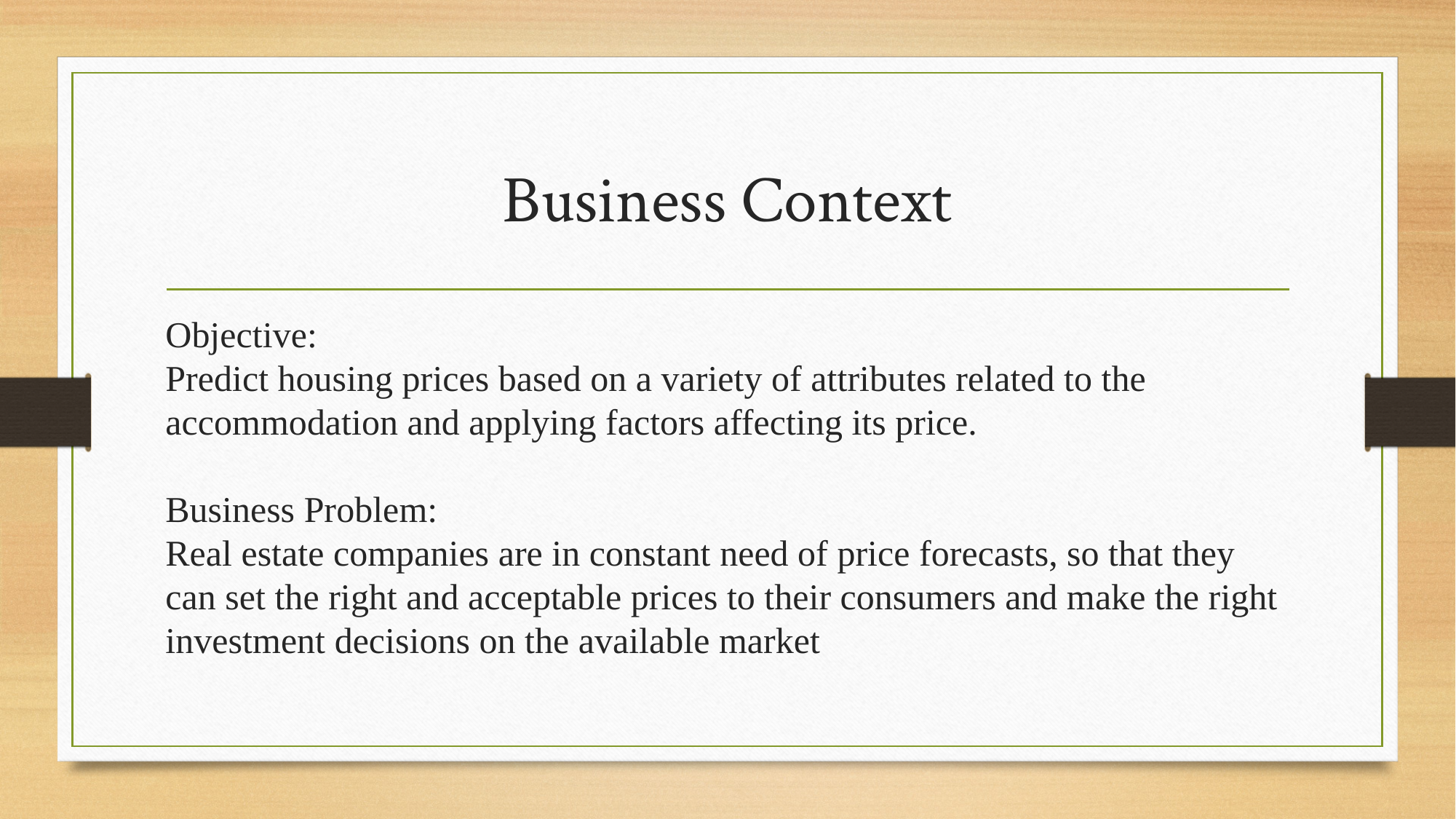

# Business Context
Objective:
Predict housing prices based on a variety of attributes related to the accommodation and applying factors affecting its price.
Business Problem:
Real estate companies are in constant need of price forecasts, so that they can set the right and acceptable prices to their consumers and make the right investment decisions on the available market